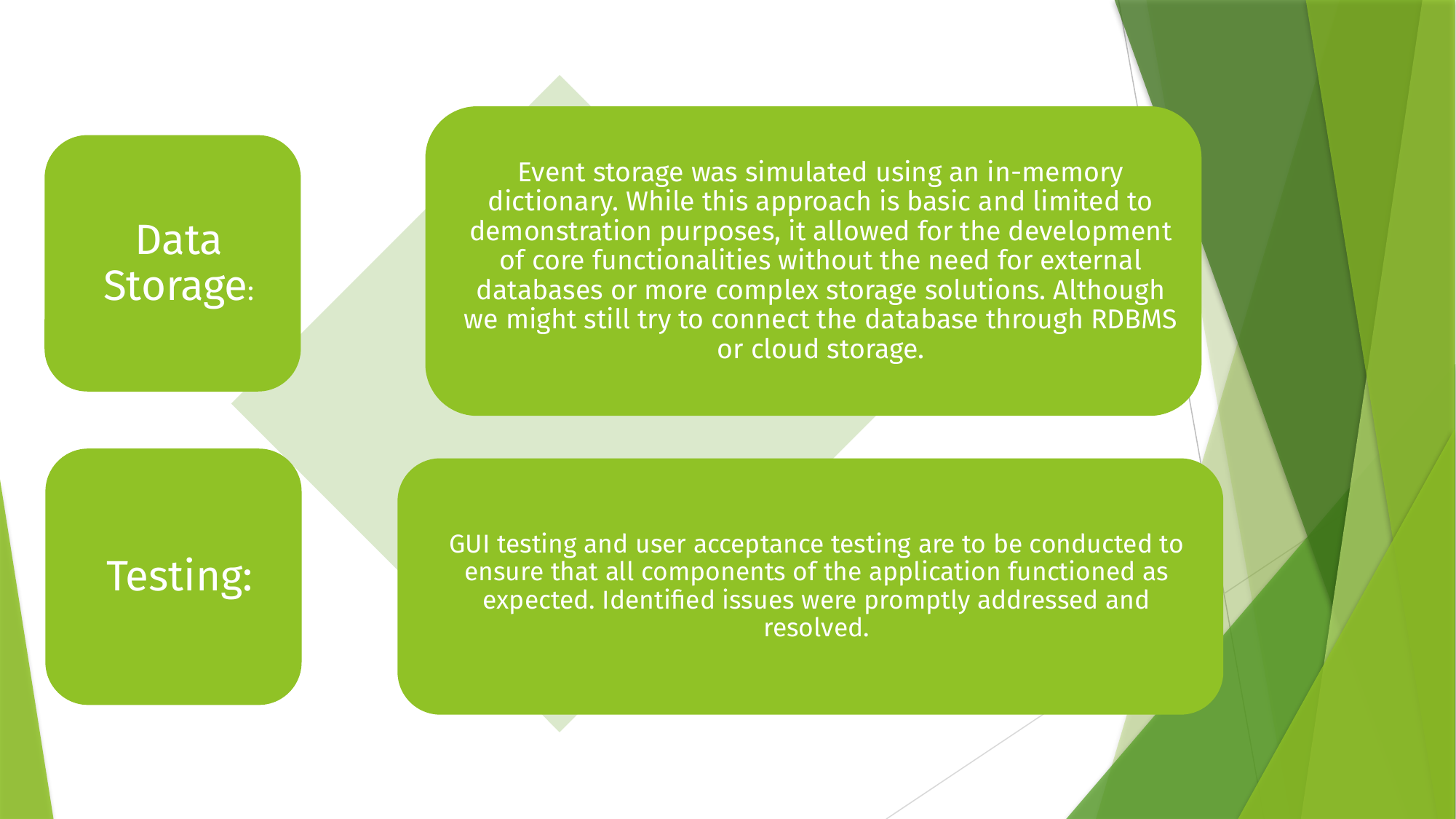

Data Storage:
Event storage was simulated using an in-memory dictionary. While this approach is basic and limited to demonstration purposes, it allowed for the development of core functionalities without the need for external databases or more complex storage solutions. Although we might still try to connect the database through RDBMS or cloud storage.
Testing:
GUI testing and user acceptance testing are to be conducted to ensure that all components of the application functioned as expected. Identified issues were promptly addressed and resolved.